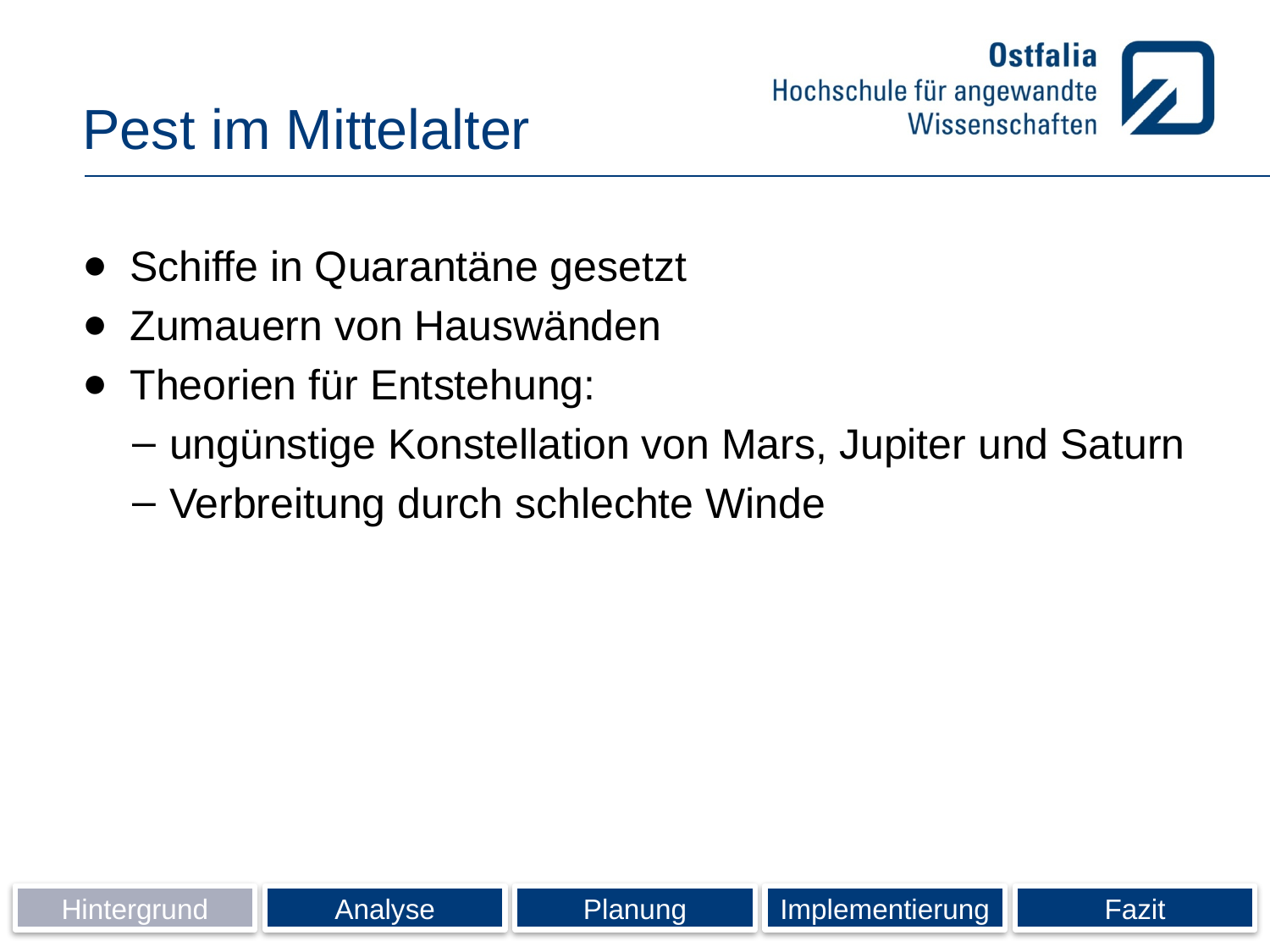

# Pest im Mittelalter
Schiffe in Quarantäne gesetzt
Zumauern von Hauswänden
Theorien für Entstehung:
ungünstige Konstellation von Mars, Jupiter und Saturn
Verbreitung durch schlechte Winde

Hintergrund
Analyse
Planung
Implementierung
Fazit